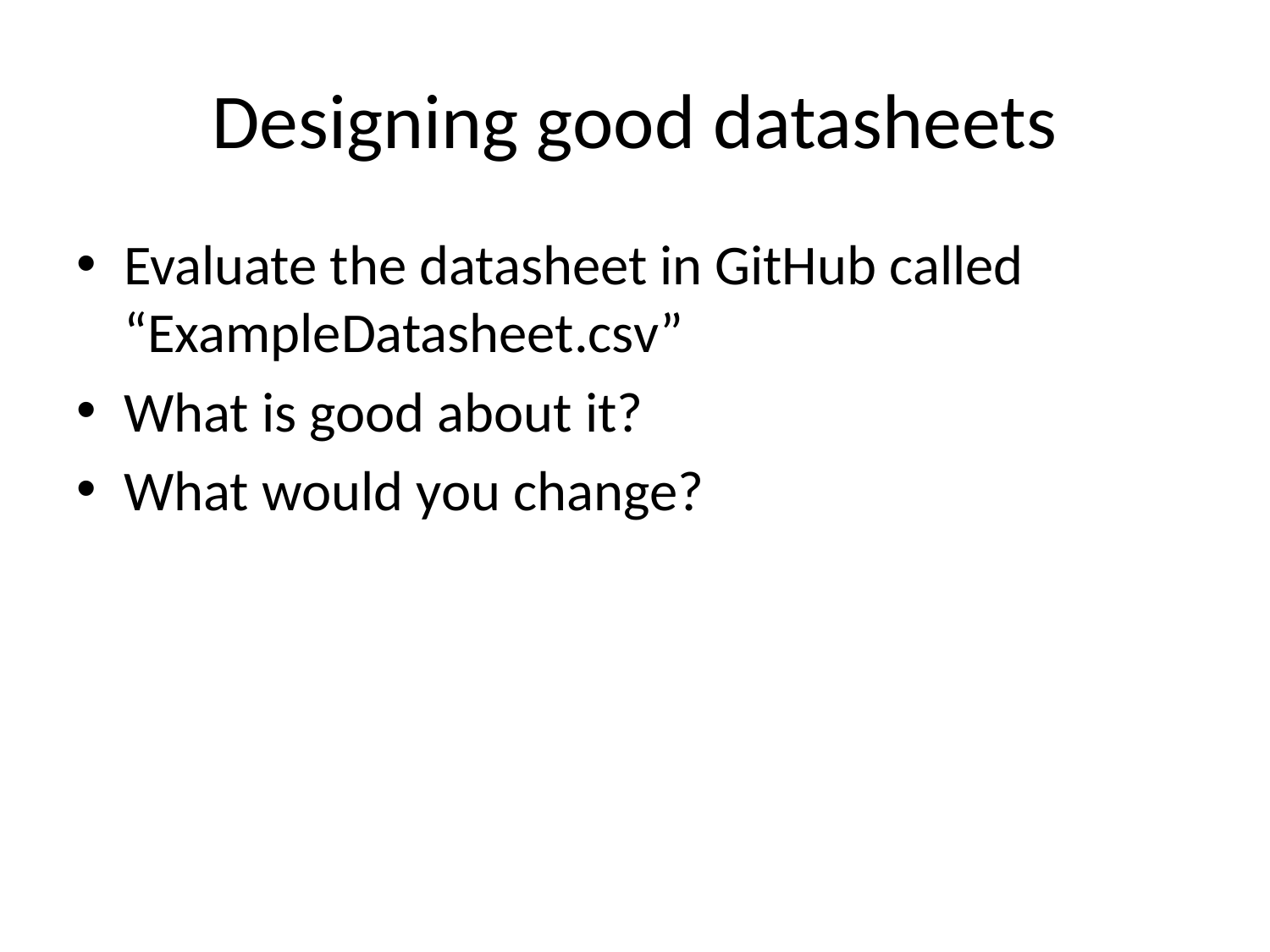

# Designing good datasheets
Evaluate the datasheet in GitHub called “ExampleDatasheet.csv”
What is good about it?
What would you change?